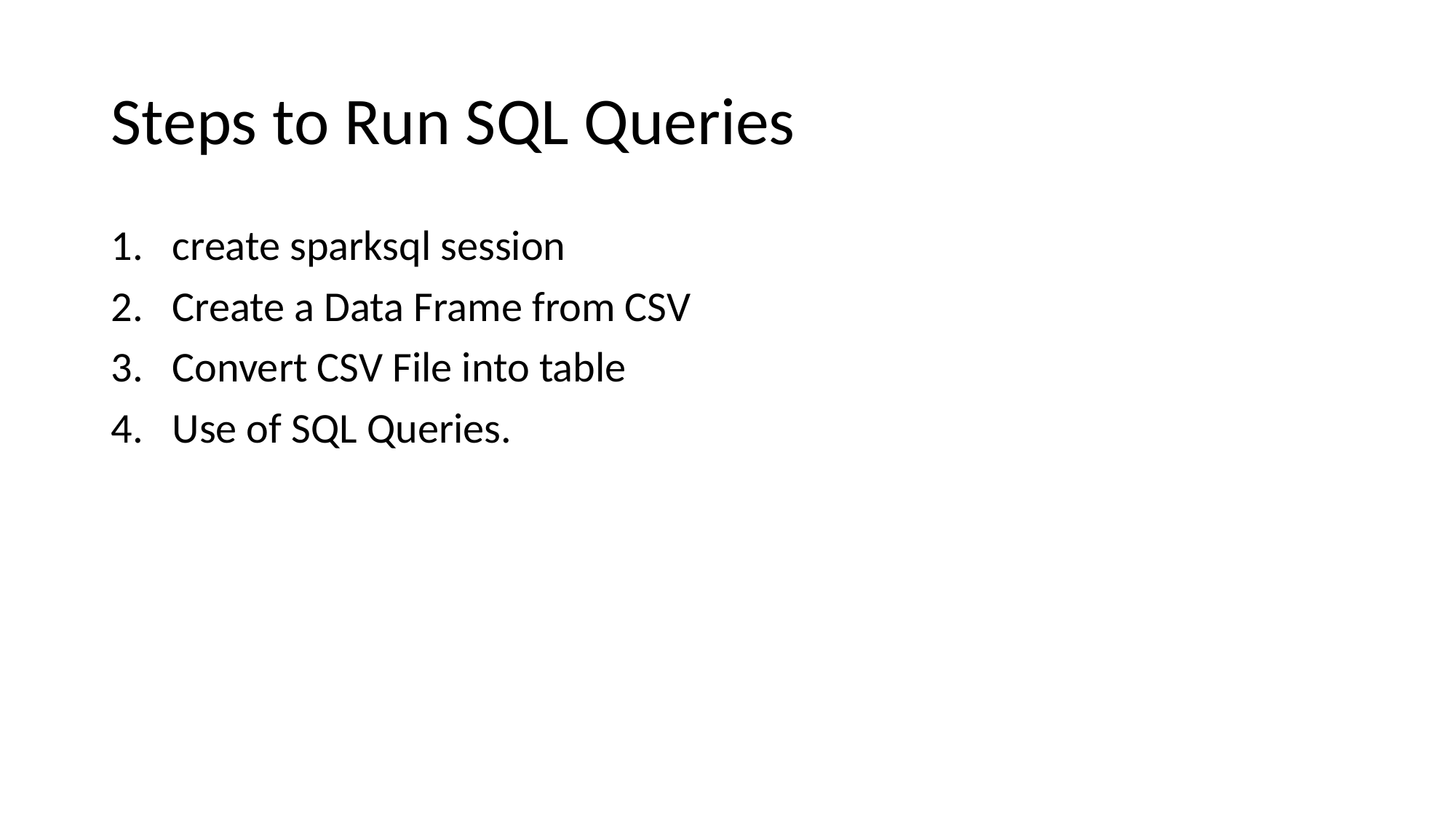

# Steps to Run SQL Queries
create sparksql session
Create a Data Frame from CSV
Convert CSV File into table
Use of SQL Queries.